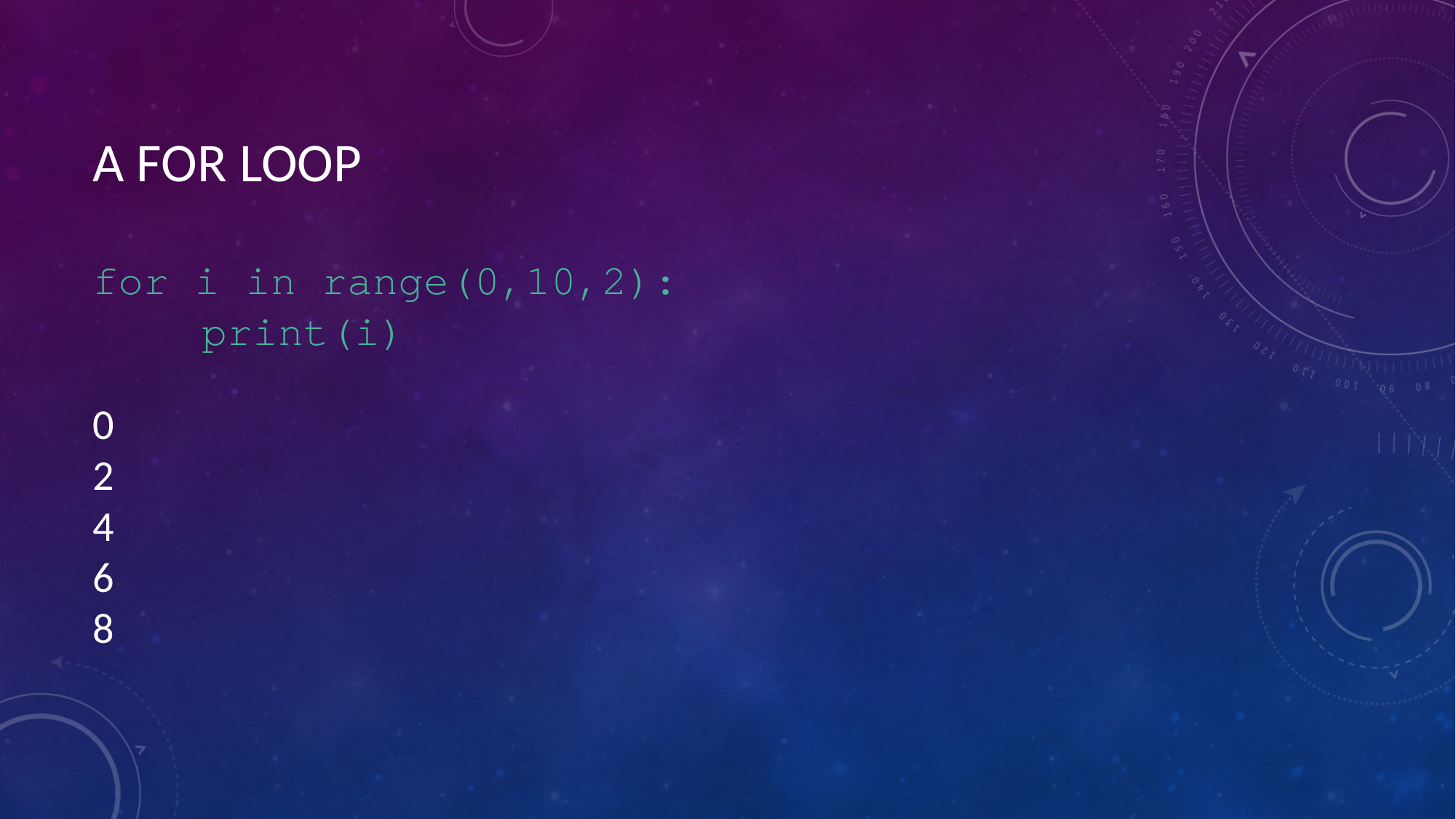

# A for loop
for i in range(0,10,2):
	print(i)
0
2
4
6
8